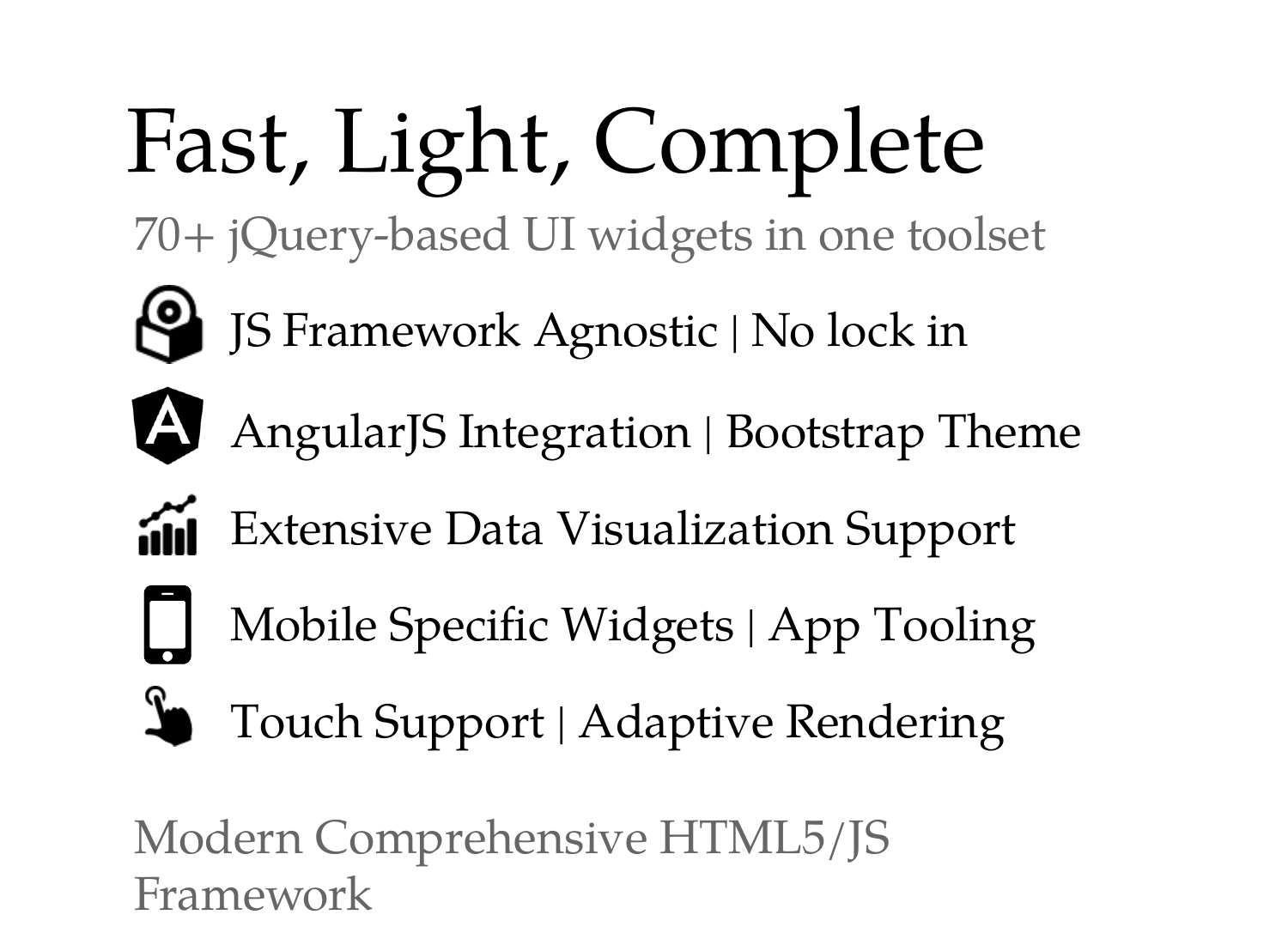

# Fast, Light, Complete
70+ jQuery-based UI widgets in one toolset

JS Framework Agnostic | No lock in
AngularJS Integration | Bootstrap Theme Extensive Data Visualization Support Mobile Specific Widgets | App Tooling Touch Support | Adaptive Rendering

Modern Comprehensive HTML5/JS Framework